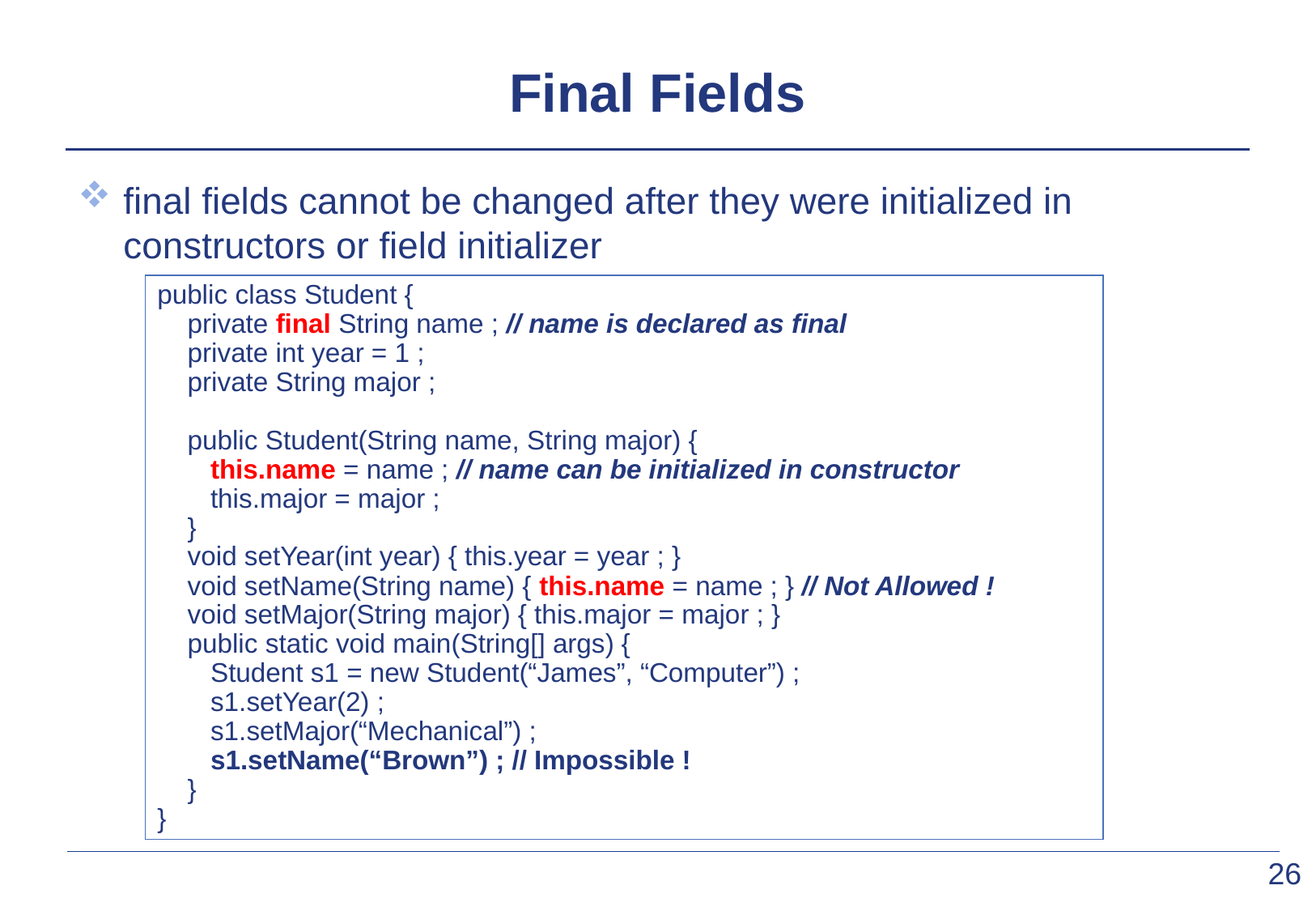

# Final Fields
final fields cannot be changed after they were initialized in constructors or field initializer
public class Student {
	private final String name ; // name is declared as final
	private int year = 1 ;
	private String major ;

	public Student(String name, String major) {
		this.name = name ; // name can be initialized in constructor
		this.major = major ;
	}
	void setYear(int year) { this.year = year ; }
	void setName(String name) { this.name = name ; } // Not Allowed !
	void setMajor(String major) { this.major = major ; }
	public static void main(String[] args) {
		Student s1 = new Student(“James”, “Computer”) ;
		s1.setYear(2) ;
		s1.setMajor(“Mechanical”) ;
		s1.setName(“Brown”) ; // Impossible !
	}
}